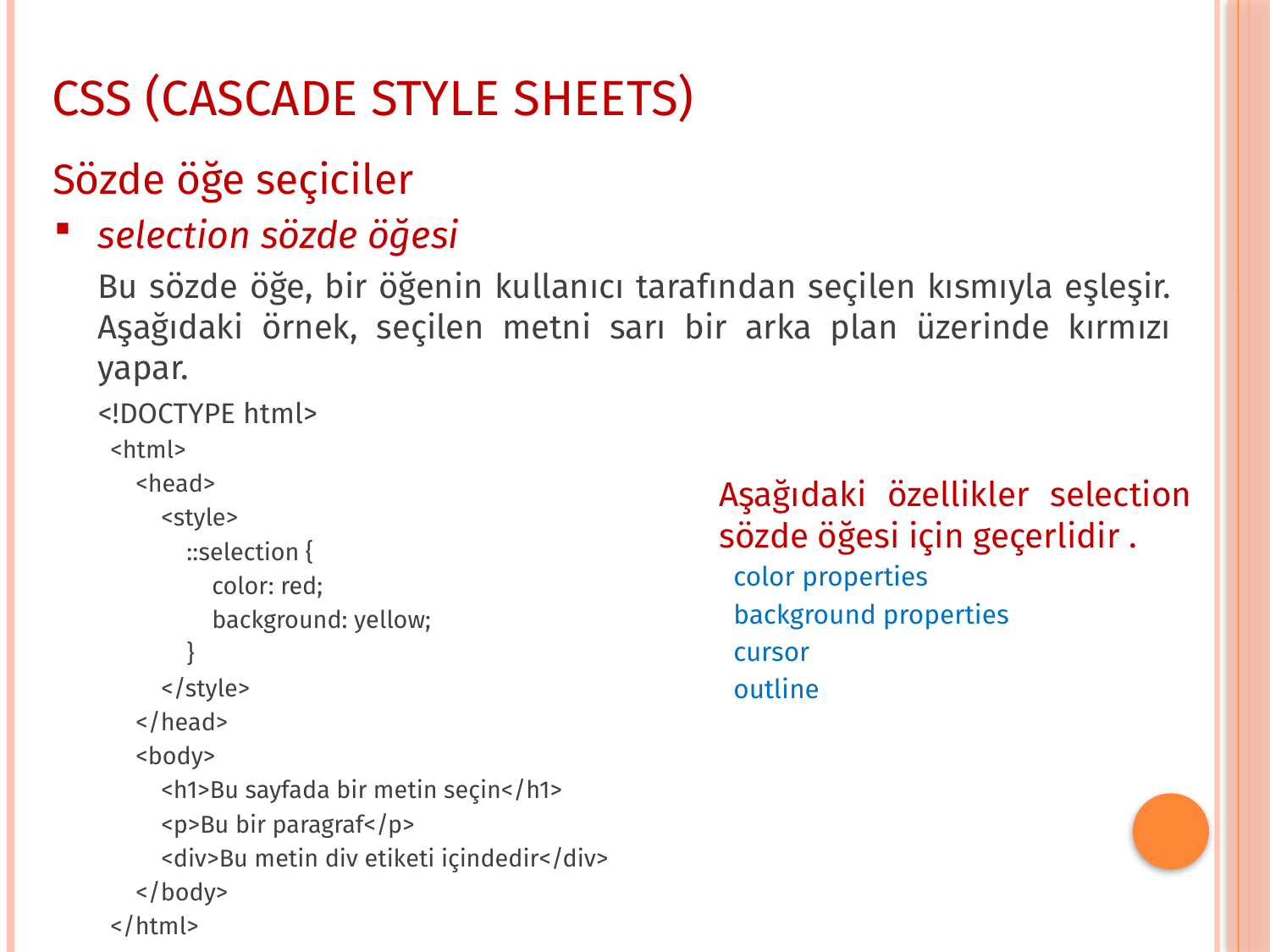

CSS (CASCADE STYLE SHEETS)
Sözde öğe seçiciler
selection sözde öğesi
	Bu sözde öğe, bir öğenin kullanıcı tarafından seçilen kısmıyla eşleşir. Aşağıdaki örnek, seçilen metni sarı bir arka plan üzerinde kırmızı yapar.
	<!DOCTYPE html>
<html>
    <head>
        <style>
            ::selection {
                color: red;
                background: yellow;
            }
        </style>
    </head>
    <body>
        <h1>Bu sayfada bir metin seçin</h1>
        <p>Bu bir paragraf</p>
        <div>Bu metin div etiketi içindedir</div>
    </body>
</html>
	Aşağıdaki özellikler selection sözde öğesi için geçerlidir .
color properties
background properties
cursor
outline